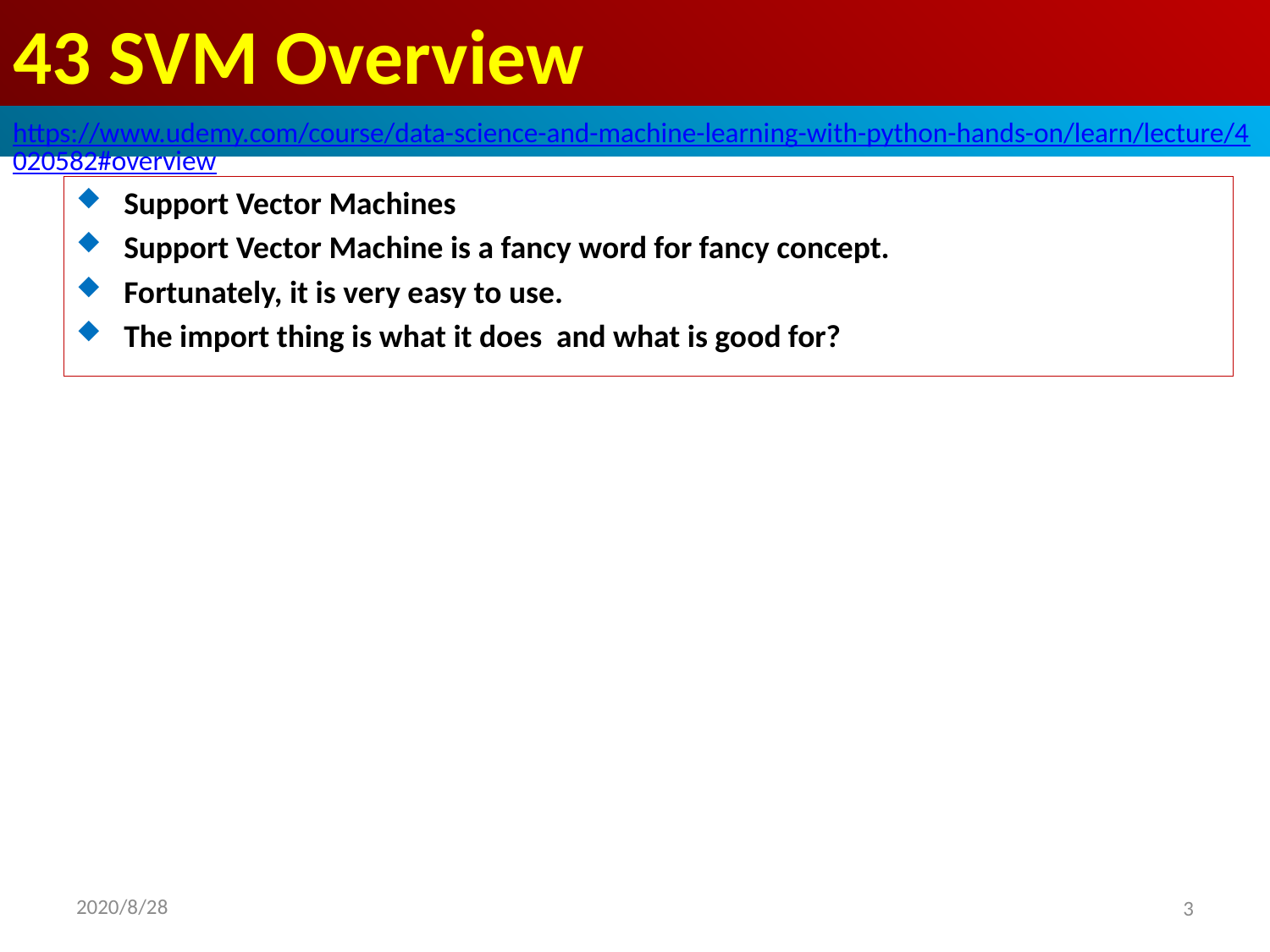

# 43 SVM Overview
https://www.udemy.com/course/data-science-and-machine-learning-with-python-hands-on/learn/lecture/4020582#overview
Support Vector Machines
Support Vector Machine is a fancy word for fancy concept.
Fortunately, it is very easy to use.
The import thing is what it does  and what is good for?

2020/8/28
3